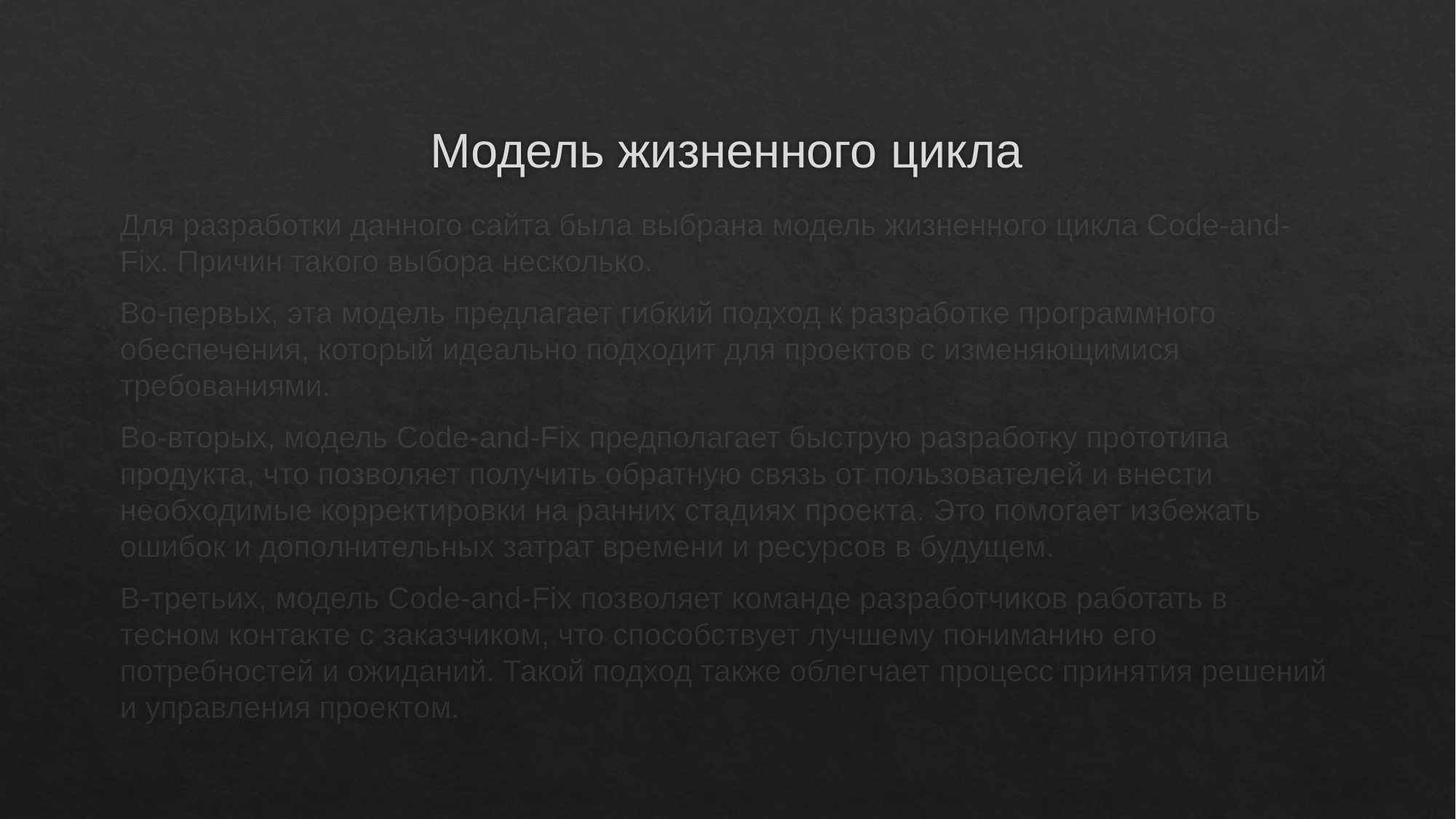

# Модель жизненного цикла
Для разработки данного сайта была выбрана модель жизненного цикла Code-and-Fix. Причин такого выбора несколько.
Во-первых, эта модель предлагает гибкий подход к разработке программного обеспечения, который идеально подходит для проектов с изменяющимися требованиями.
Во-вторых, модель Code-and-Fix предполагает быструю разработку прототипа продукта, что позволяет получить обратную связь от пользователей и внести необходимые корректировки на ранних стадиях проекта. Это помогает избежать ошибок и дополнительных затрат времени и ресурсов в будущем.
В-третьих, модель Code-and-Fix позволяет команде разработчиков работать в тесном контакте с заказчиком, что способствует лучшему пониманию его потребностей и ожиданий. Такой подход также облегчает процесс принятия решений и управления проектом.